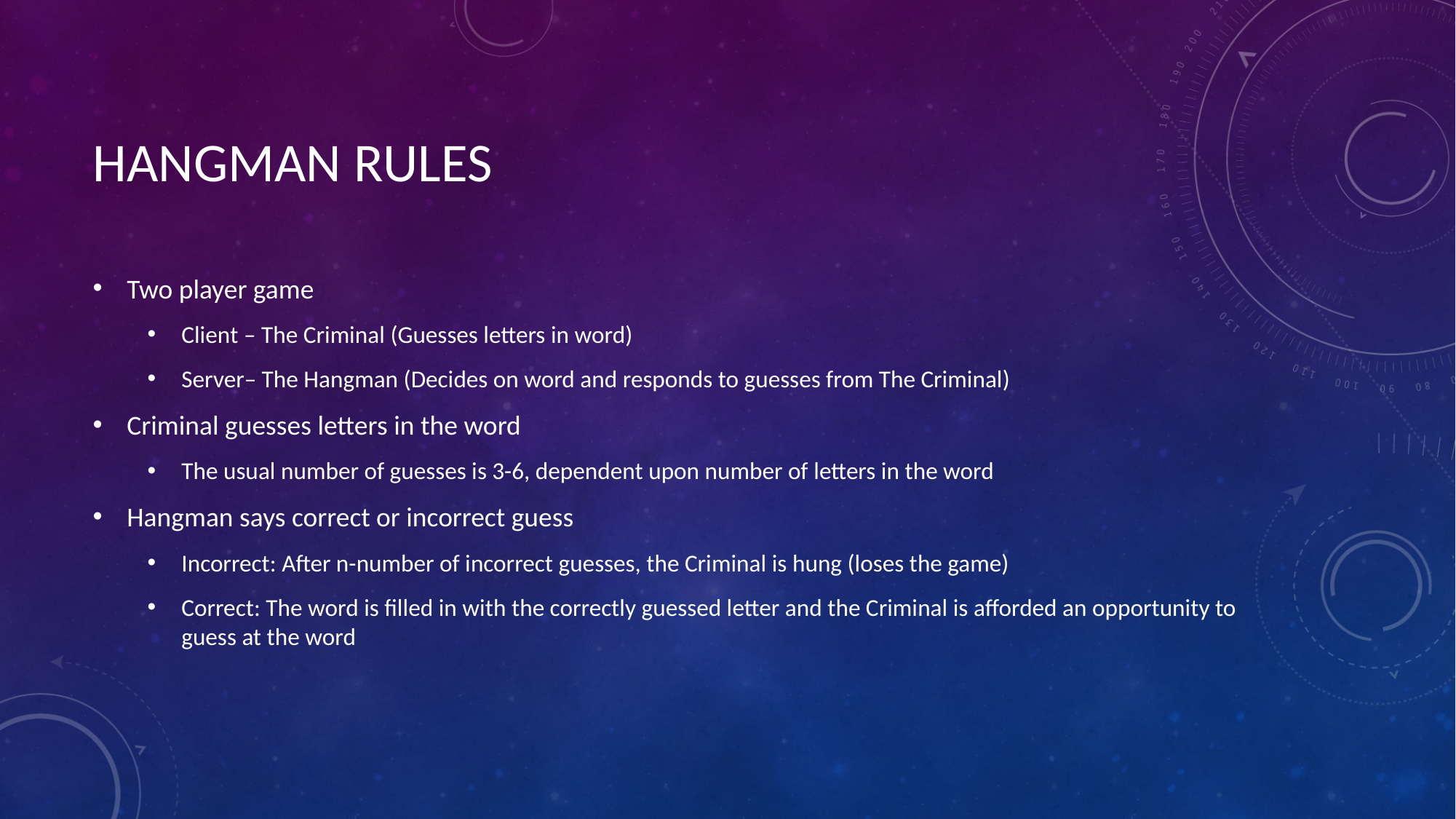

# Hangman rules
Two player game
Client – The Criminal (Guesses letters in word)
Server– The Hangman (Decides on word and responds to guesses from The Criminal)
Criminal guesses letters in the word
The usual number of guesses is 3-6, dependent upon number of letters in the word
Hangman says correct or incorrect guess
Incorrect: After n-number of incorrect guesses, the Criminal is hung (loses the game)
Correct: The word is filled in with the correctly guessed letter and the Criminal is afforded an opportunity to guess at the word